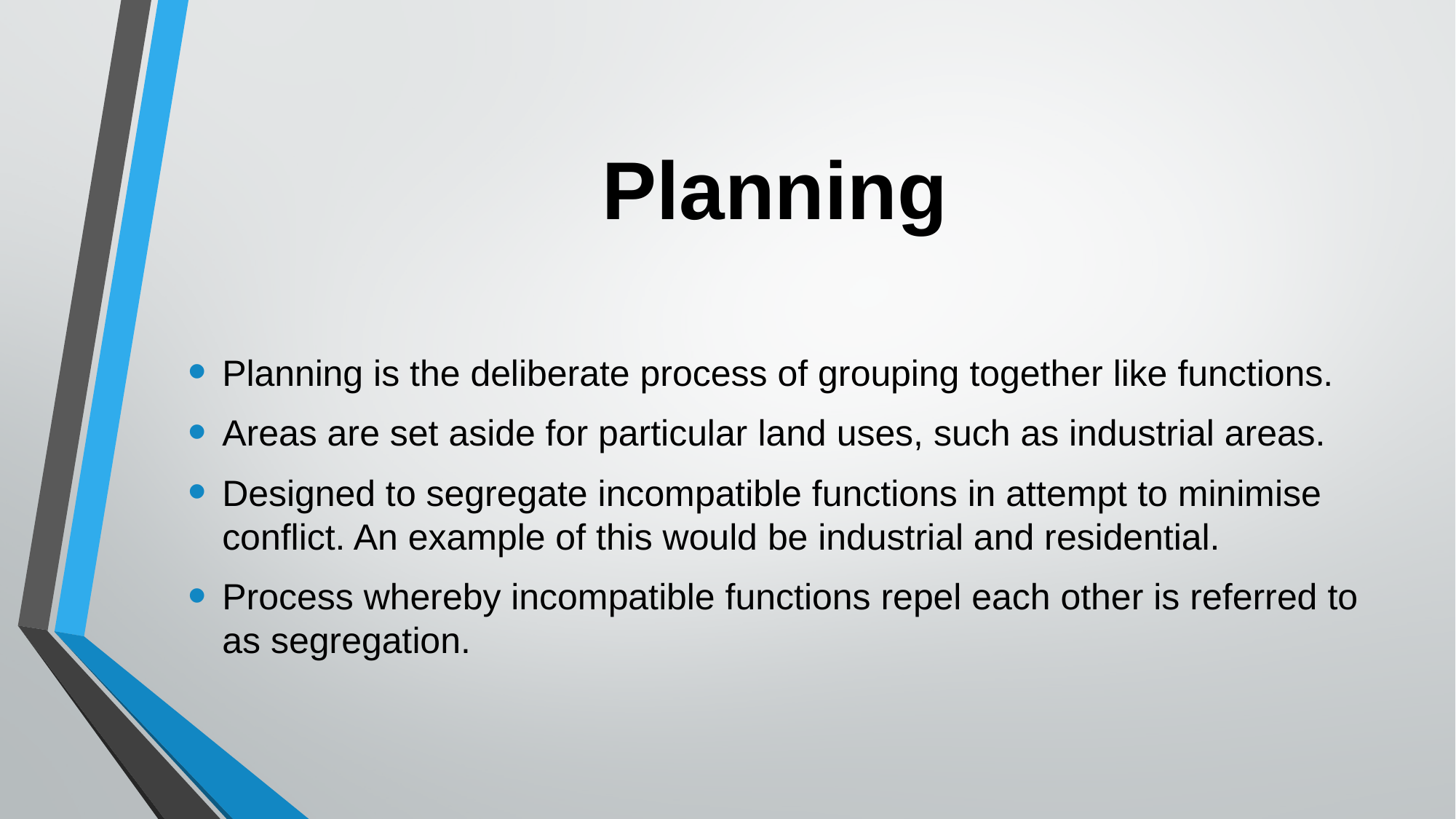

# Planning
Planning is the deliberate process of grouping together like functions.
Areas are set aside for particular land uses, such as industrial areas.
Designed to segregate incompatible functions in attempt to minimise conflict. An example of this would be industrial and residential.
Process whereby incompatible functions repel each other is referred to as segregation.